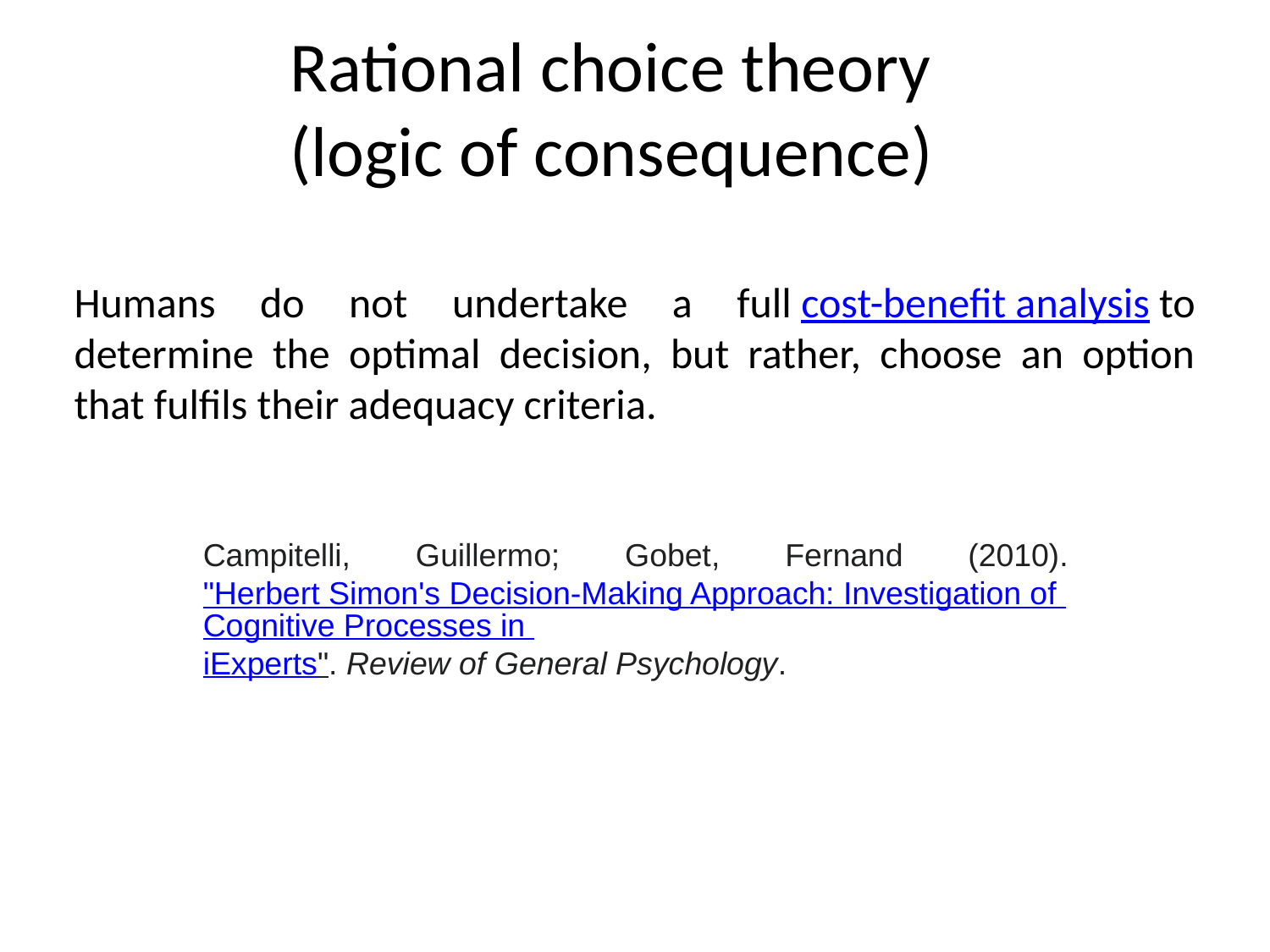

# Rational choice theory (logic of consequence)
Humans do not undertake a full cost-benefit analysis to determine the optimal decision, but rather, choose an option that fulfils their adequacy criteria.
Campitelli, Guillermo; Gobet, Fernand (2010). "Herbert Simon's Decision-Making Approach: Investigation of Cognitive Processes in iExperts". Review of General Psychology.